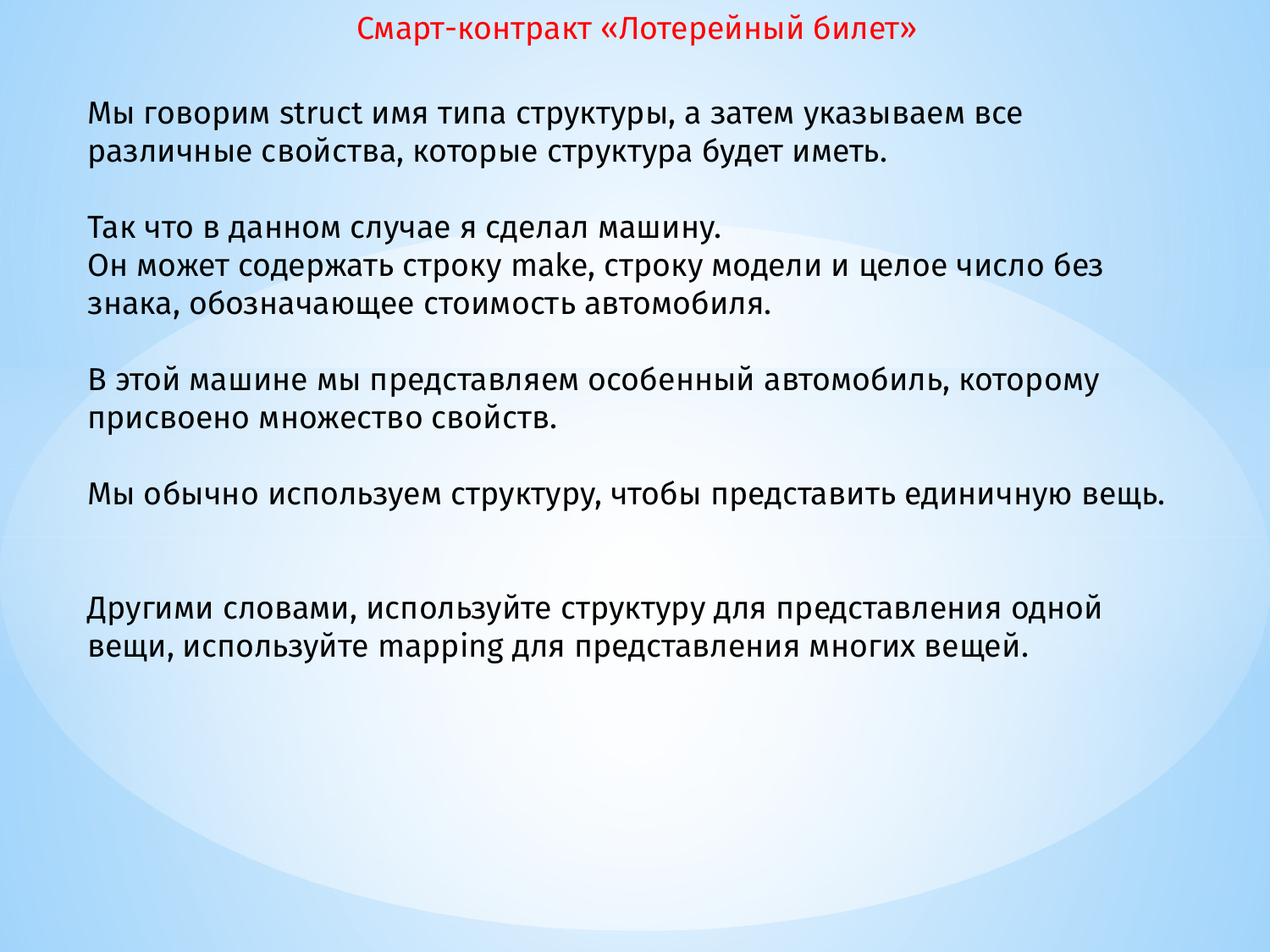

Смарт-контракт «Лотерейный билет»
Мы говорим struct имя типа структуры, а затем указываем все различные свойства, которые структура будет иметь.

Так что в данном случае я сделал машину.
Он может содержать строку make, строку модели и целое число без знака, обозначающее стоимость автомобиля.

В этой машине мы представляем особенный автомобиль, которому присвоено множество свойств.

Мы обычно используем структуру, чтобы представить единичную вещь.

Другими словами, используйте структуру для представления одной вещи, используйте mapping для представления многих вещей.